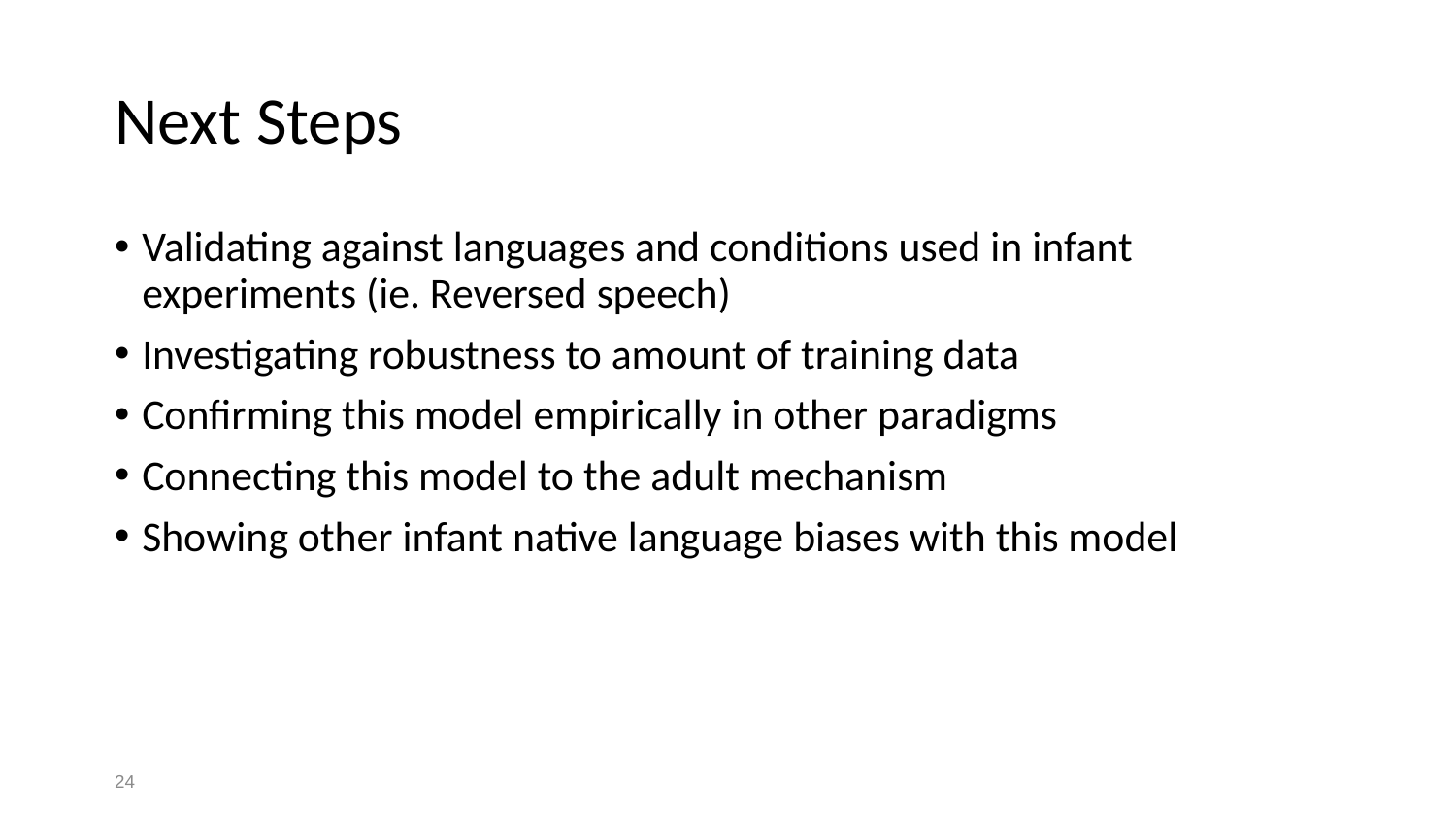

# Next Steps
Validating against languages and conditions used in infant experiments (ie. Reversed speech)
Investigating robustness to amount of training data
Confirming this model empirically in other paradigms
Connecting this model to the adult mechanism
Showing other infant native language biases with this model

24